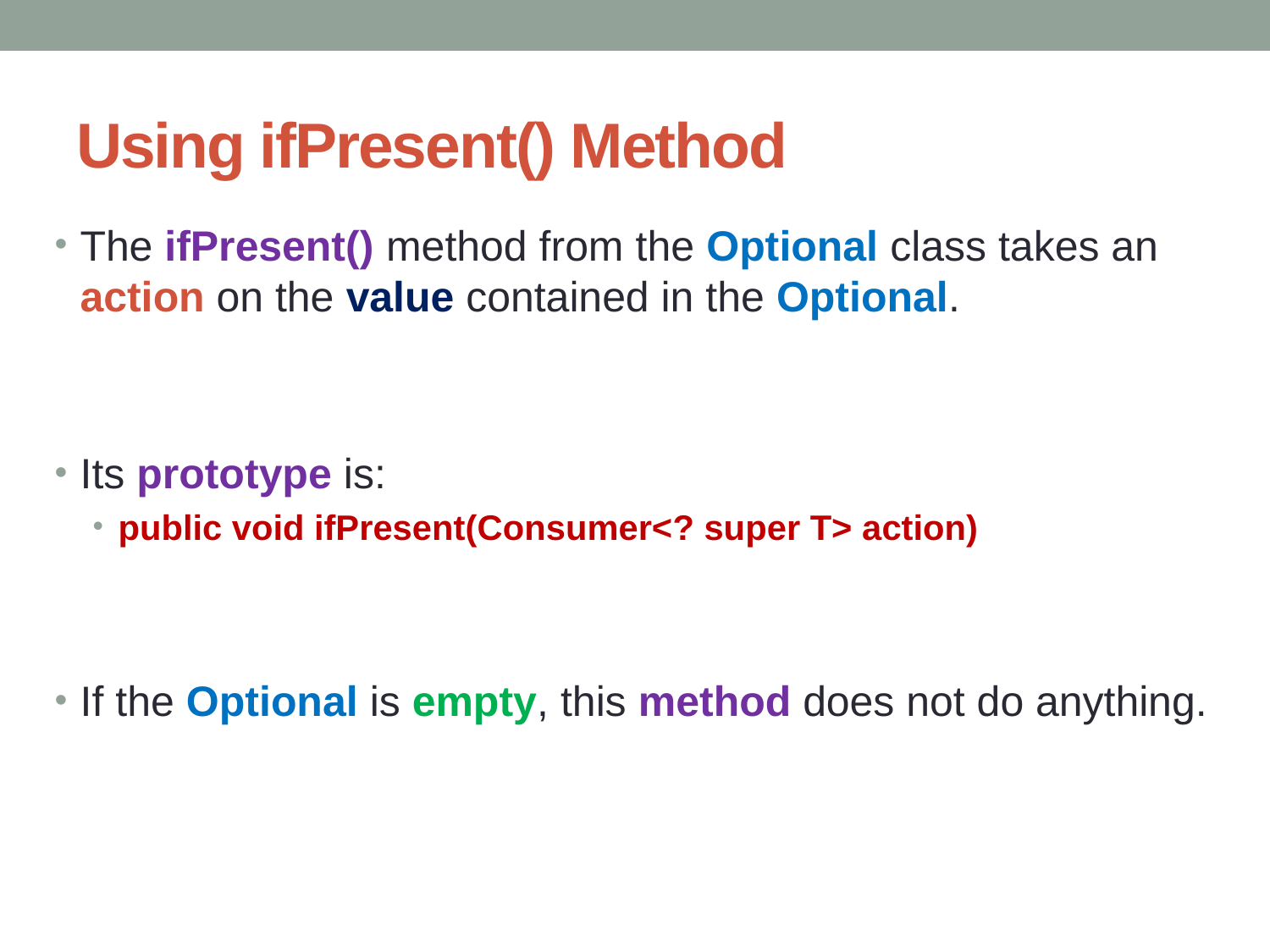

# Using ifPresent() Method
The ifPresent() method from the Optional class takes an action on the value contained in the Optional.

Its prototype is:
public void ifPresent(Consumer<? super T> action)

If the Optional is empty, this method does not do anything.